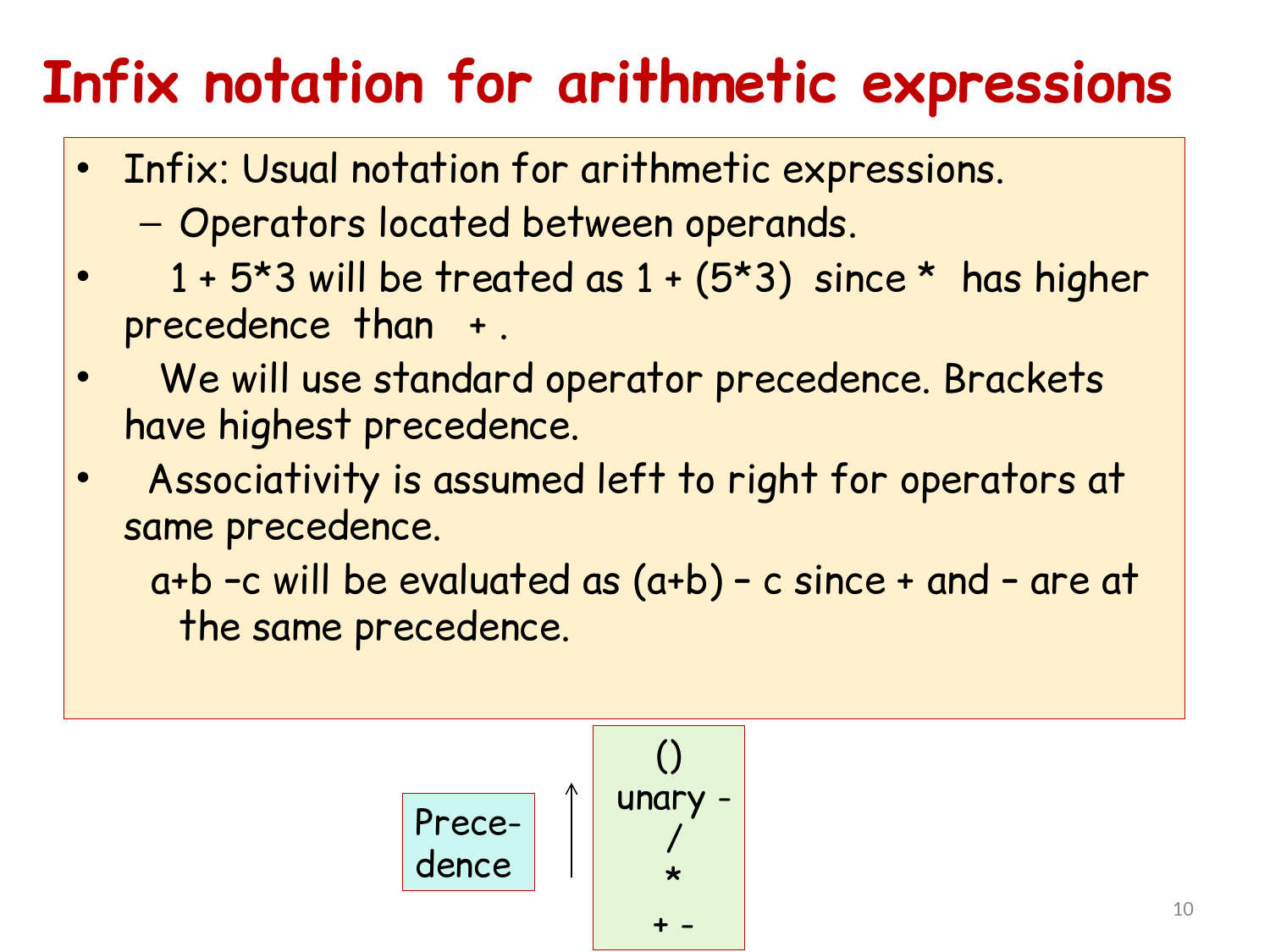

# Infix notation for arithmetic expressions
Infix: Usual notation for arithmetic expressions.
Operators located between operands.
    1 + 5*3 will be treated as 1 + (5*3)  since *  has higher precedence  than   + .
   We will use standard operator precedence. Brackets have highest precedence.
  Associativity is assumed left to right for operators at same precedence.
 a+b –c will be evaluated as (a+b) – c since + and – are at the same precedence.

()
 unary -
 /
 *
 + -
Prece-
dence
10